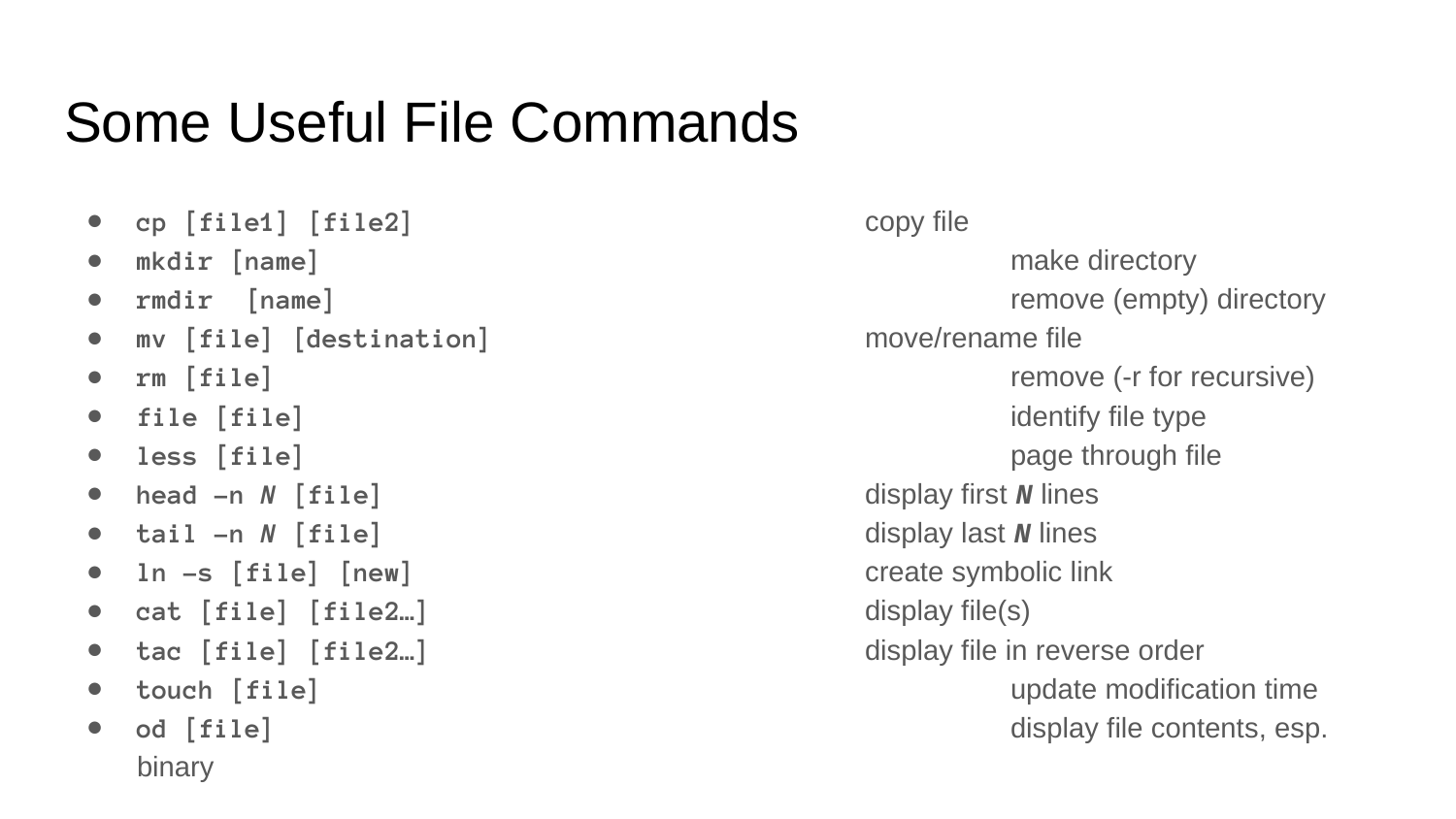

# Some Useful File Commands
cp [file1] [file2]				copy file
mkdir [name]					make directory
rmdir  [name]					remove (empty) directory
mv [file] [destination]			move/rename file
rm [file]						remove (-r for recursive)
file [file]					identify file type
less [file]					page through file
head -n N [file]				display first N lines
tail -n N [file]				display last N lines
ln –s [file] [new]				create symbolic link
cat [file] [file2…]			display file(s)
tac [file] [file2…]			display file in reverse order
touch [file]					update modification time
od [file]						display file contents, esp. binary